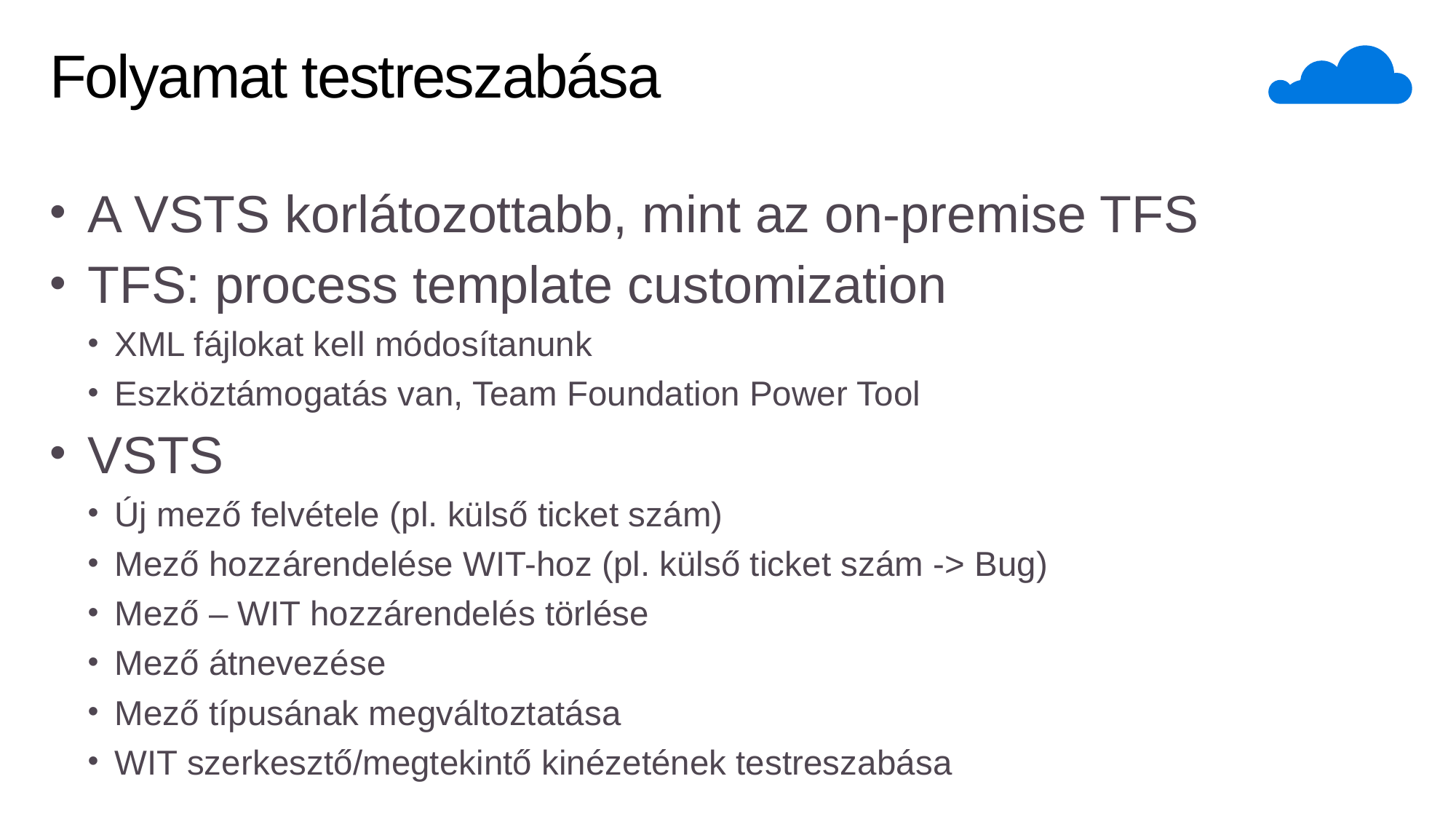

# Folyamat testreszabása
A VSTS korlátozottabb, mint az on-premise TFS
TFS: process template customization
XML fájlokat kell módosítanunk
Eszköztámogatás van, Team Foundation Power Tool
VSTS
Új mező felvétele (pl. külső ticket szám)
Mező hozzárendelése WIT-hoz (pl. külső ticket szám -> Bug)
Mező – WIT hozzárendelés törlése
Mező átnevezése
Mező típusának megváltoztatása
WIT szerkesztő/megtekintő kinézetének testreszabása